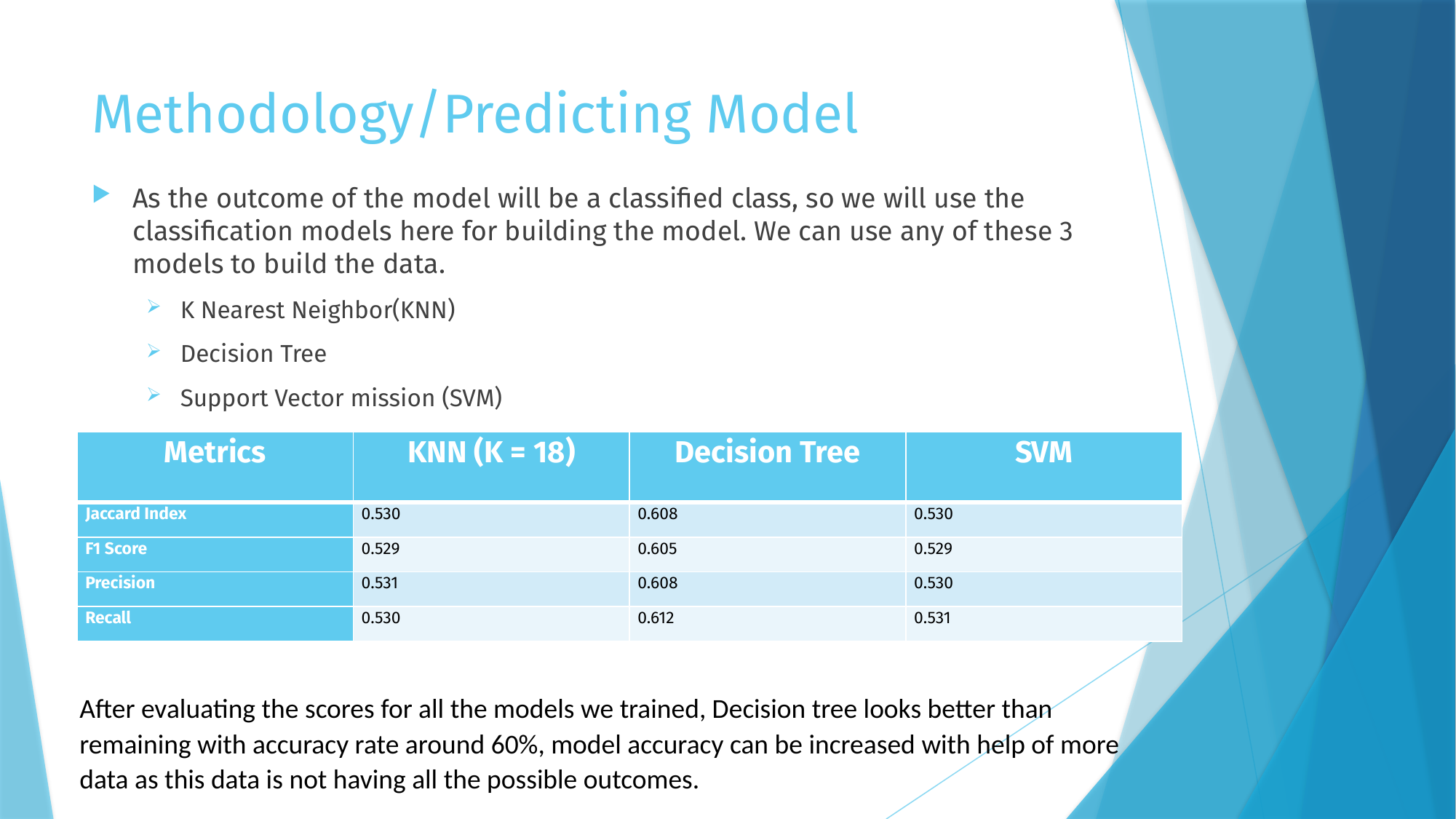

# Methodology/Predicting Model
As the outcome of the model will be a classified class, so we will use the classification models here for building the model. We can use any of these 3 models to build the data.
K Nearest Neighbor(KNN)
Decision Tree
Support Vector mission (SVM)

| Metrics | KNN (K = 18) | Decision Tree | SVM |
| --- | --- | --- | --- |
| Jaccard Index | 0.530 | 0.608 | 0.530 |
| F1 Score | 0.529 | 0.605 | 0.529 |
| Precision | 0.531 | 0.608 | 0.530 |
| Recall | 0.530 | 0.612 | 0.531 |
After evaluating the scores for all the models we trained, Decision tree looks better than remaining with accuracy rate around 60%, model accuracy can be increased with help of more data as this data is not having all the possible outcomes.